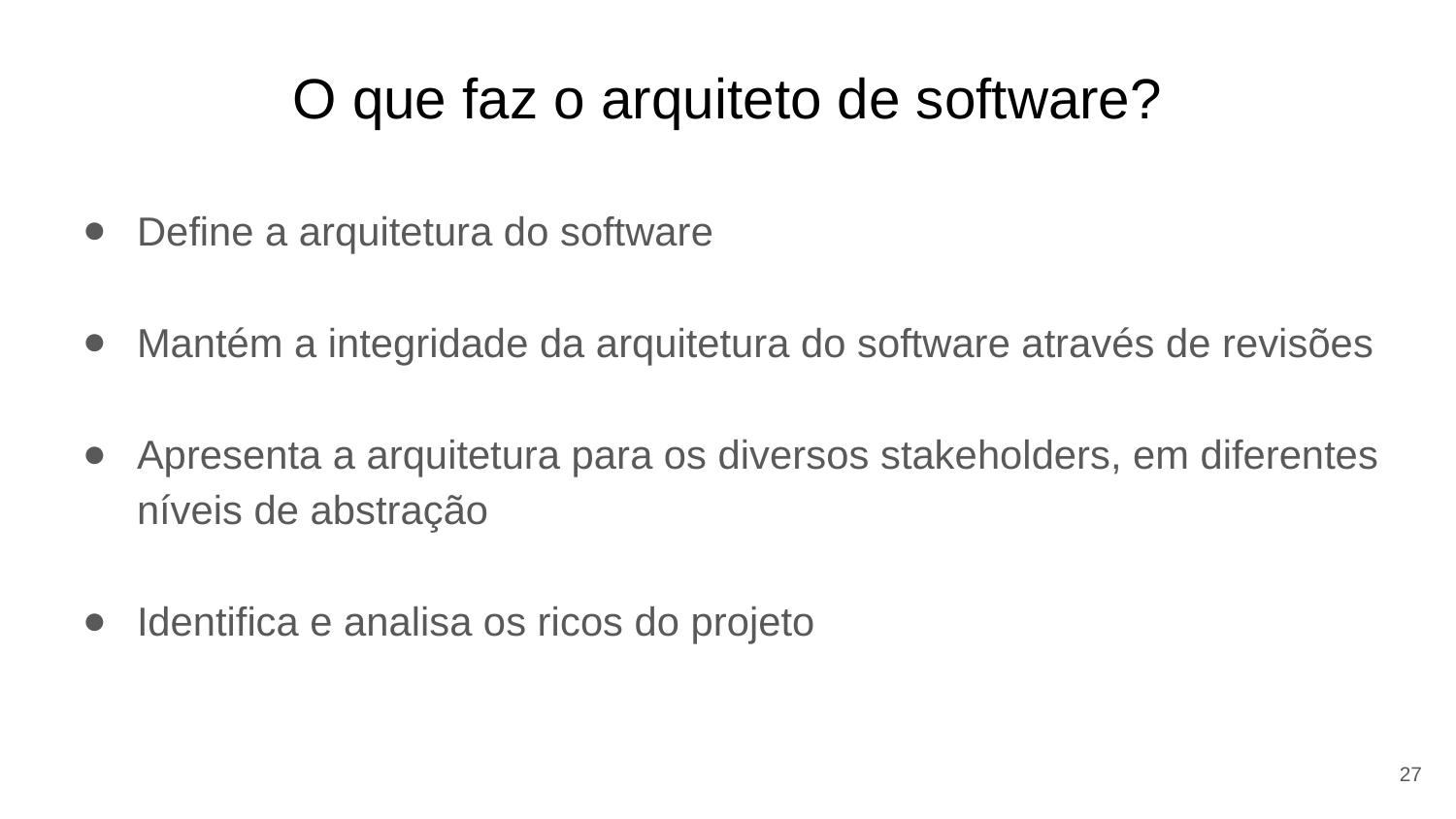

# O que faz o arquiteto de software?
Define a arquitetura do software

Mantém a integridade da arquitetura do software através de revisões

Apresenta a arquitetura para os diversos stakeholders, em diferentes níveis de abstração

Identifica e analisa os ricos do projeto
27